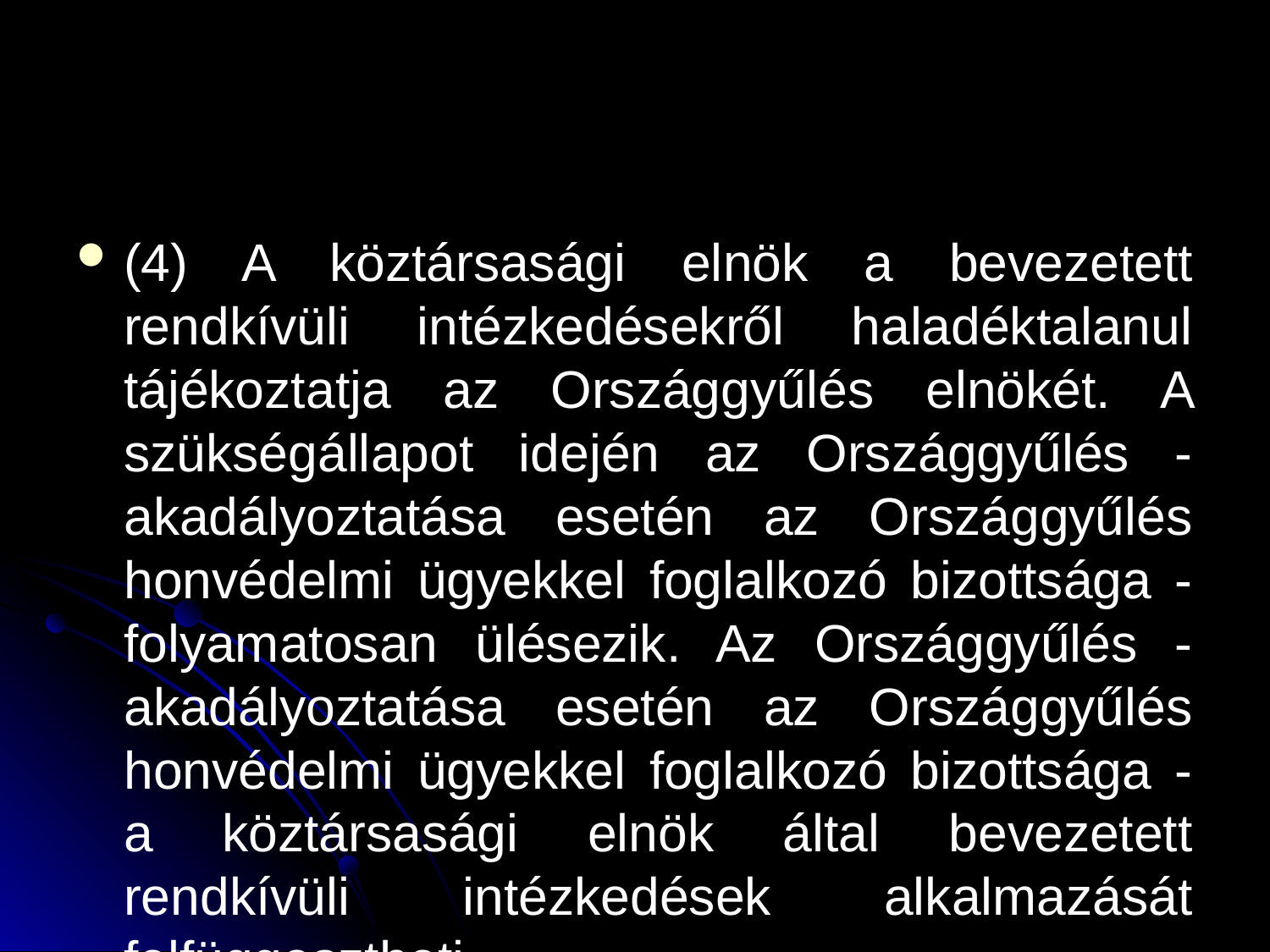

#
(4) A köztársasági elnök a bevezetett rendkívüli intézkedésekről haladéktalanul tájékoztatja az Országgyűlés elnökét. A szükségállapot idején az Országgyűlés - akadályoztatása esetén az Országgyűlés honvédelmi ügyekkel foglalkozó bizottsága - folyamatosan ülésezik. Az Országgyűlés - akadályoztatása esetén az Országgyűlés honvédelmi ügyekkel foglalkozó bizottsága - a köztársasági elnök által bevezetett rendkívüli intézkedések alkalmazását felfüggesztheti.